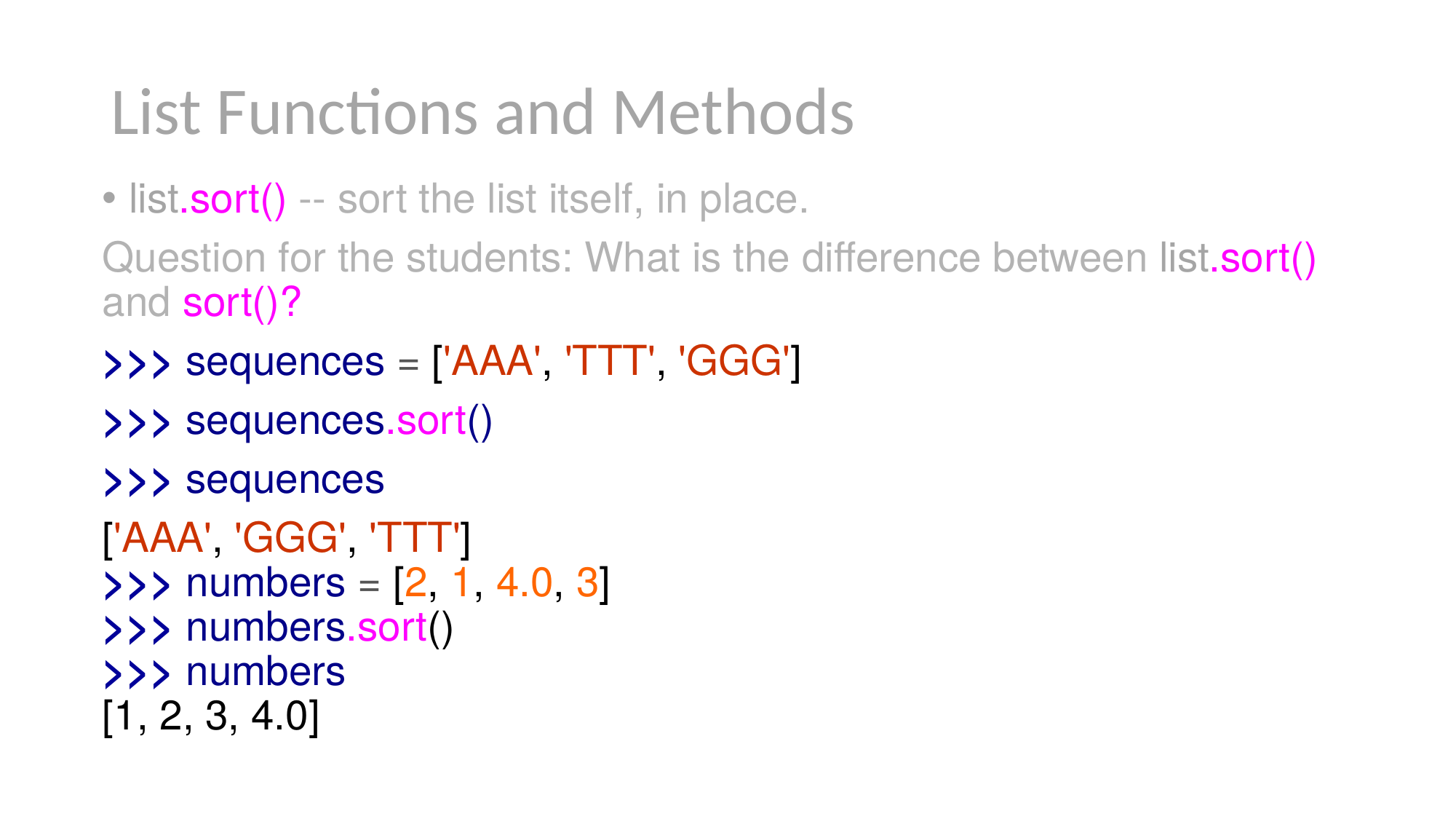

# List Functions and Methods
list.sort() -- sort the list itself, in place.
Question for the students: What is the difference between list.sort() and sort()?
>>> sequences = ['AAA', 'TTT', 'GGG']
>>> sequences.sort()
>>> sequences
['AAA', 'GGG', 'TTT']
>>> numbers = [2, 1, 4.0, 3]
>>> numbers.sort()
>>> numbers
[1, 2, 3, 4.0]